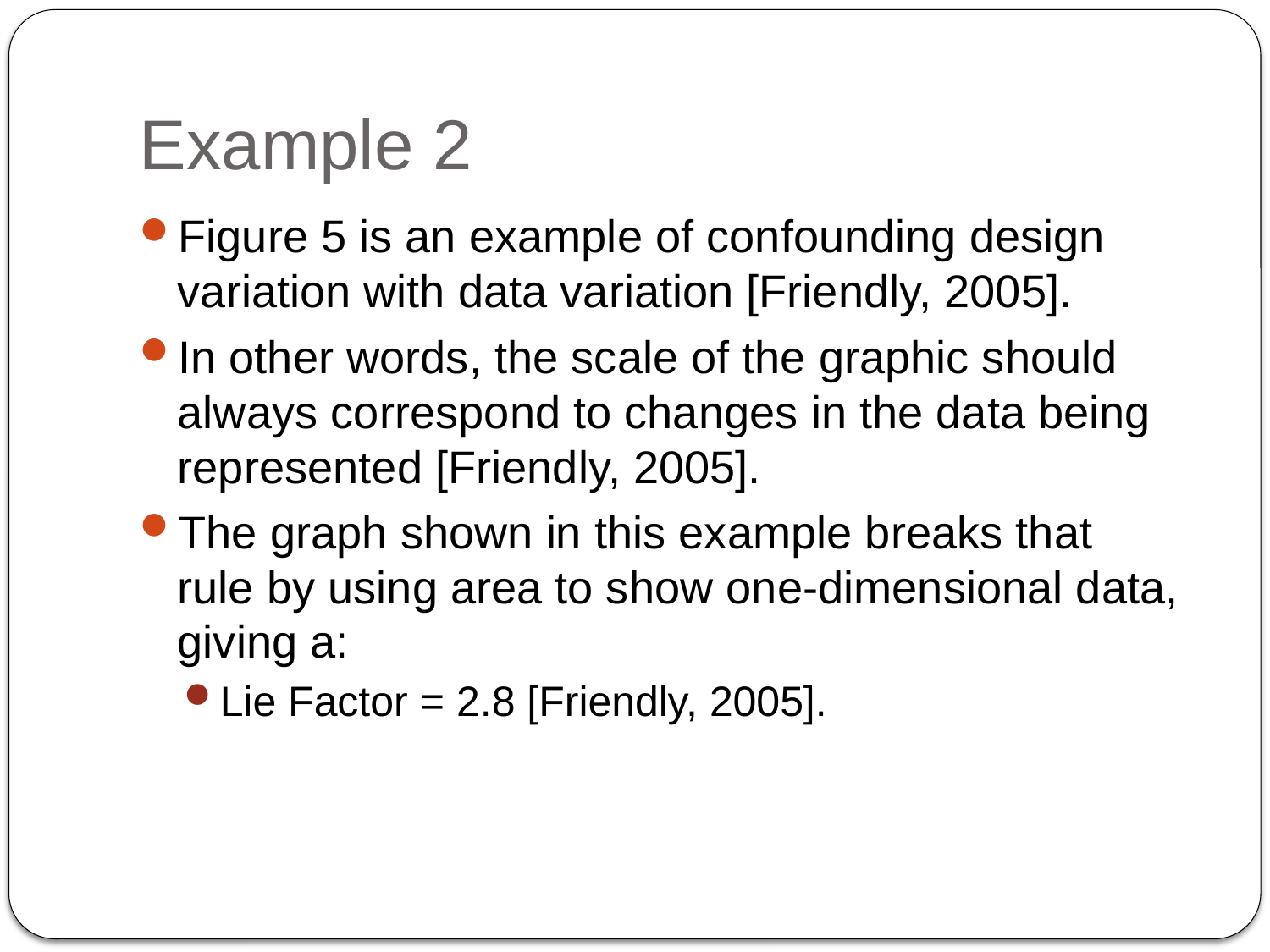

# Example 2
Figure 5 is an example of confounding design variation with data variation [Friendly, 2005].
In other words, the scale of the graphic should always correspond to changes in the data being represented [Friendly, 2005].
The graph shown in this example breaks that rule by using area to show one-dimensional data, giving a:
Lie Factor = 2.8 [Friendly, 2005].